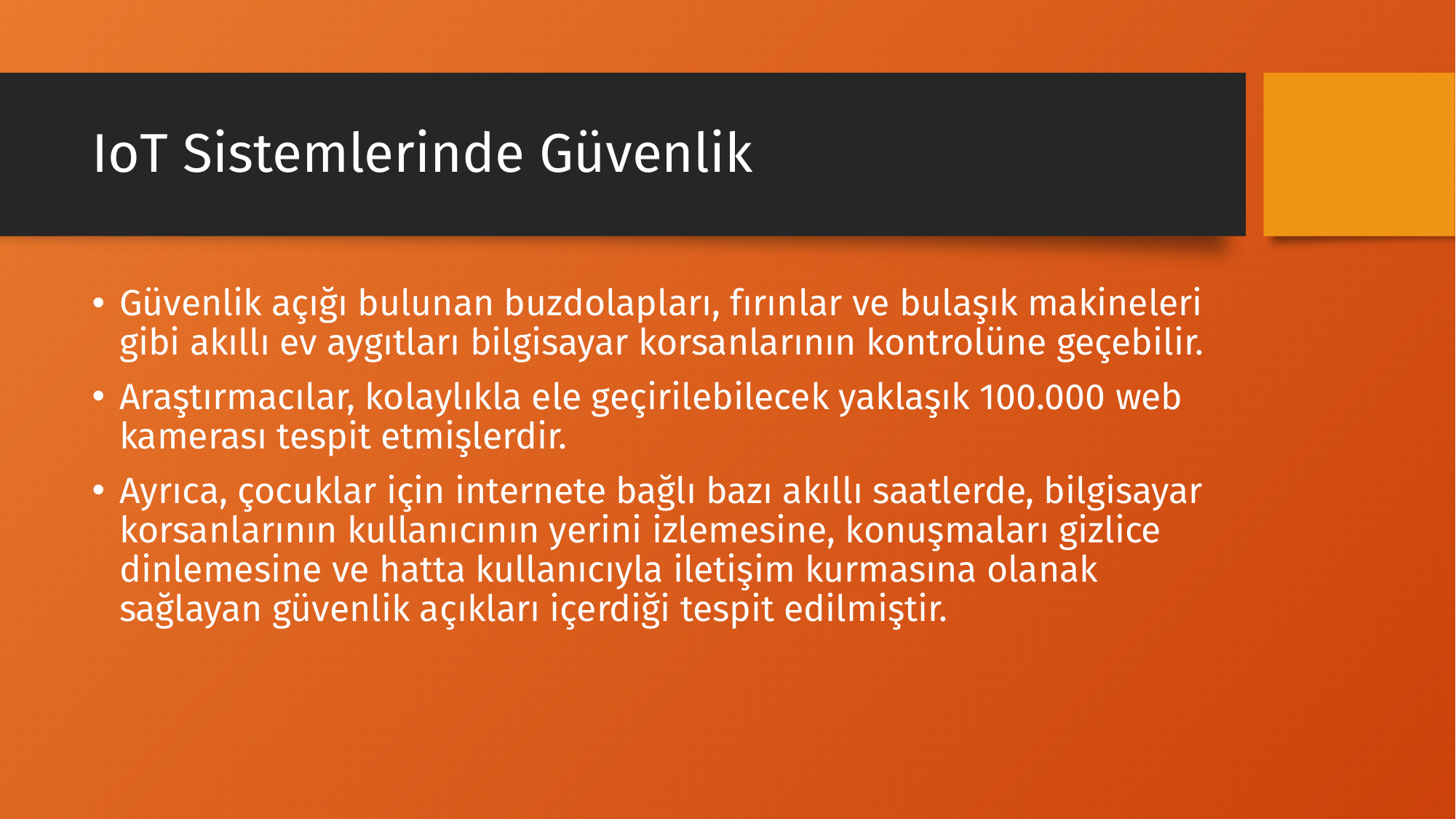

# IoT Sistemlerinde Güvenlik
Güvenlik açığı bulunan buzdolapları, fırınlar ve bulaşık makineleri gibi akıllı ev aygıtları bilgisayar korsanlarının kontrolüne geçebilir.
Araştırmacılar, kolaylıkla ele geçirilebilecek yaklaşık 100.000 web kamerası tespit etmişlerdir.
Ayrıca, çocuklar için internete bağlı bazı akıllı saatlerde, bilgisayar korsanlarının kullanıcının yerini izlemesine, konuşmaları gizlice dinlemesine ve hatta kullanıcıyla iletişim kurmasına olanak sağlayan güvenlik açıkları içerdiği tespit edilmiştir.